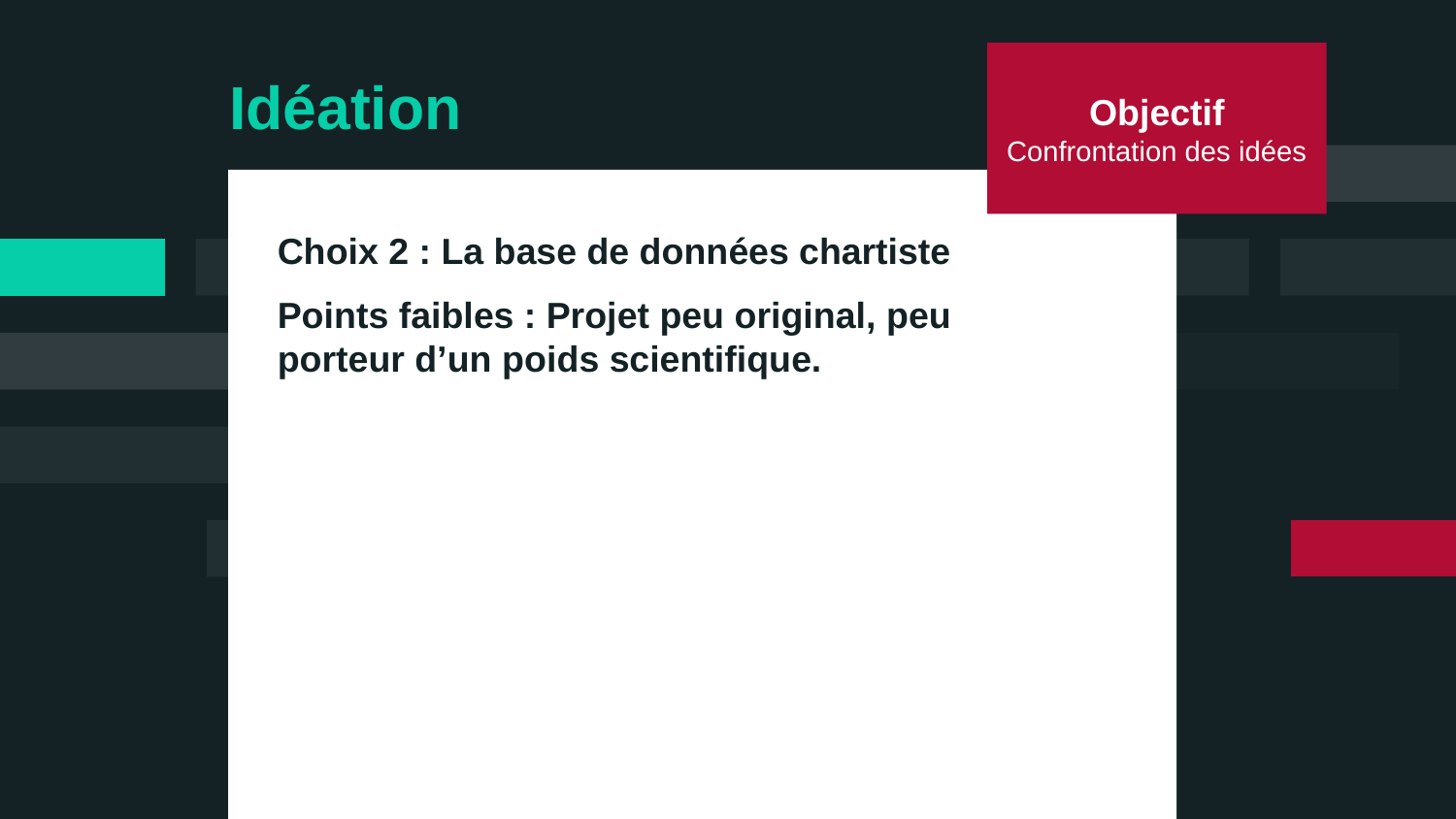

Objectif Confrontation des idées
# Idéation

Choix 2 : La base de données chartiste
Points faibles : Projet peu original, peu porteur d’un poids scientifique.